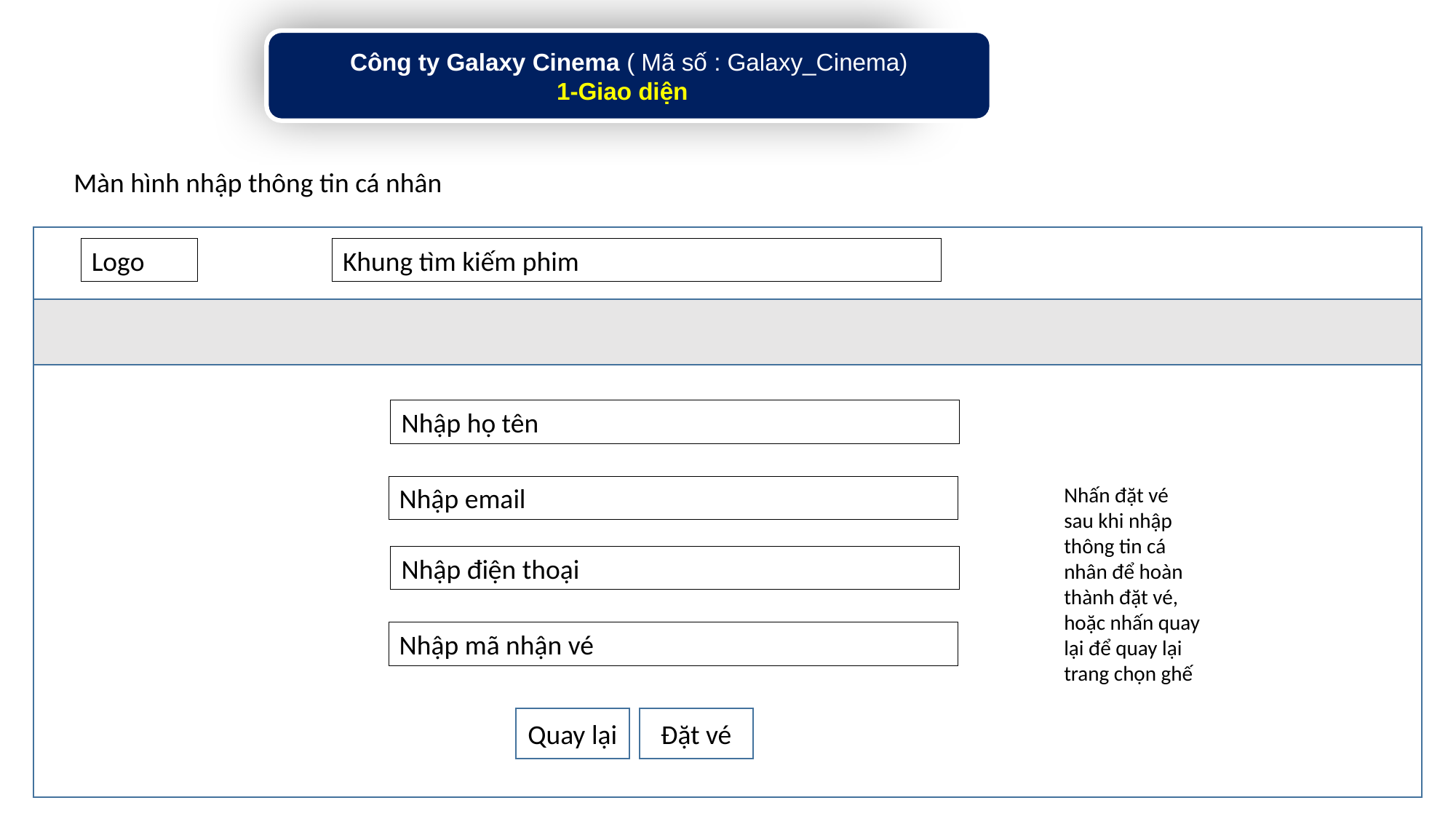

Công ty Galaxy Cinema ( Mã số : Galaxy_Cinema)
1-Giao diện
Màn hình nhập thông tin cá nhân

Logo
Khung tìm kiếm phim

Nhập họ tên
Nhập email
Nhấn đặt vé sau khi nhập thông tin cá nhân để hoàn thành đặt vé, hoặc nhấn quay lại để quay lại trang chọn ghế
Nhập điện thoại
Nhập mã nhận vé
Quay lại
Đặt vé